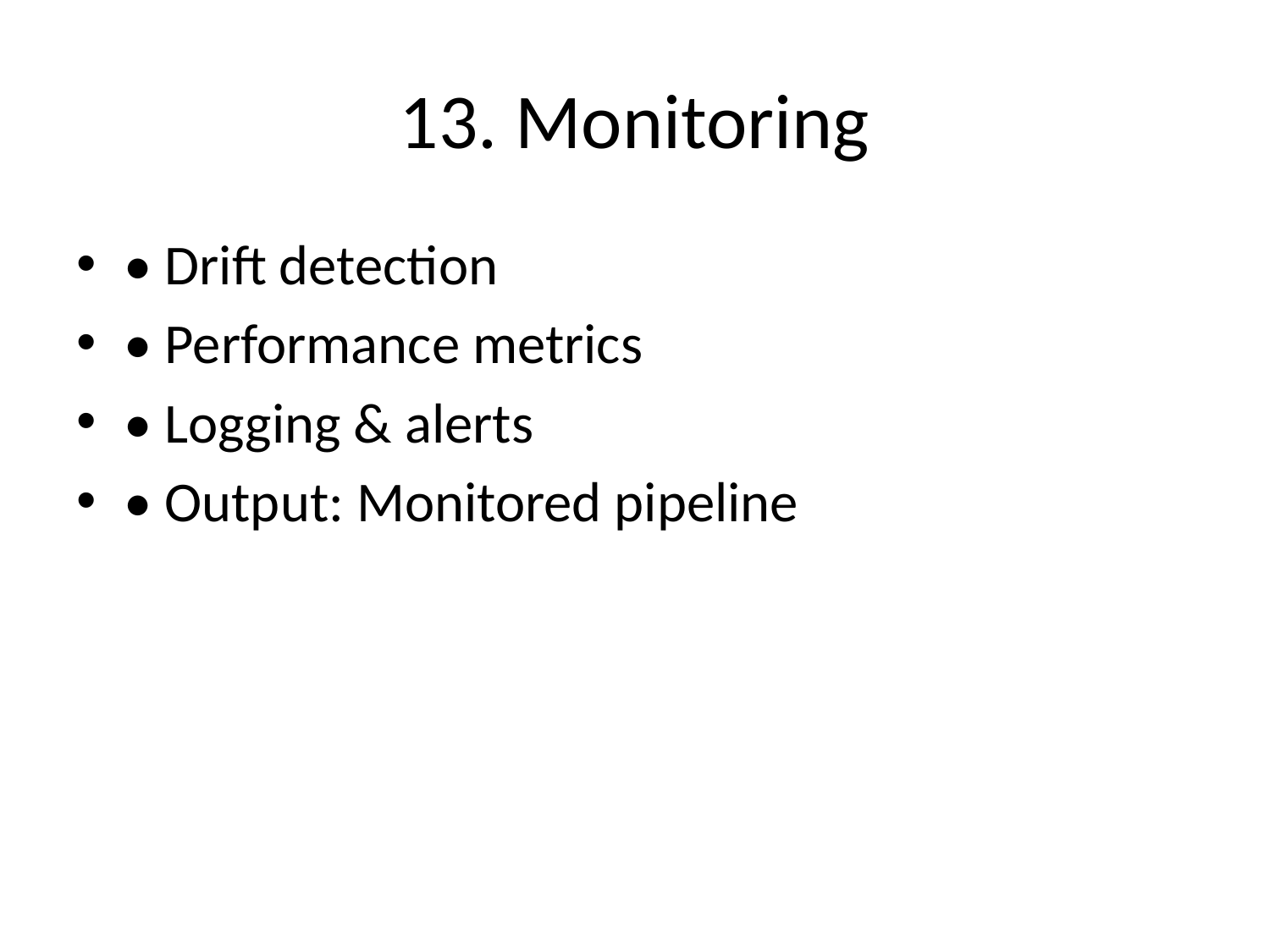

# 13. Monitoring
• Drift detection
• Performance metrics
• Logging & alerts
• Output: Monitored pipeline